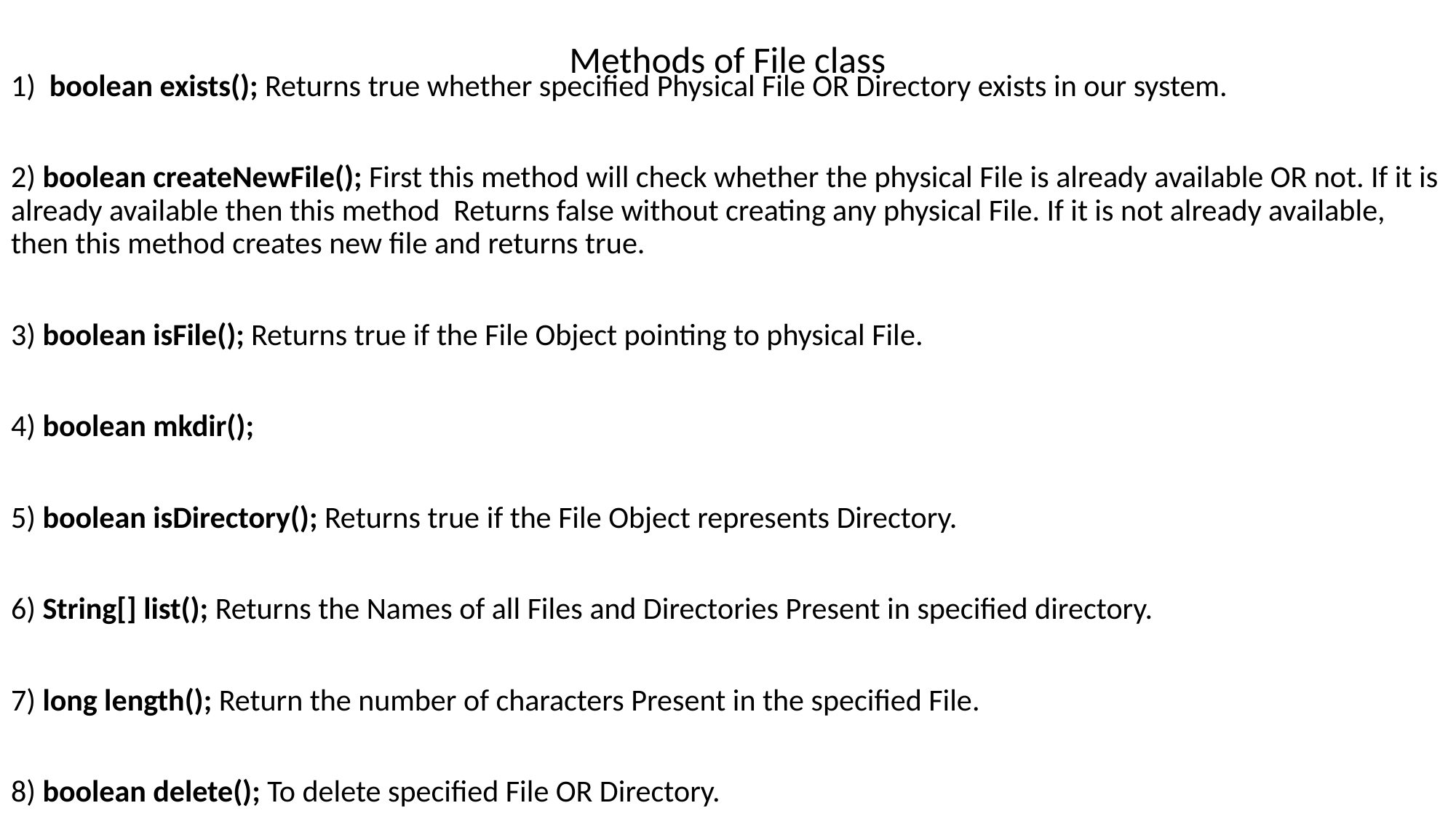

# Methods of File class
1)  boolean exists(); Returns true whether specified Physical File OR Directory exists in our system.

2) boolean createNewFile(); First this method will check whether the physical File is already available OR not. If it is already available then this method  Returns false without creating any physical File. If it is not already available, then this method creates new file and returns true.

3) boolean isFile(); Returns true if the File Object pointing to physical File.

4) boolean mkdir();

5) boolean isDirectory(); Returns true if the File Object represents Directory.

6) String[] list(); Returns the Names of all Files and Directories Present in specified directory.

7) long length(); Return the number of characters Present in the specified File.

8) boolean delete(); To delete specified File OR Directory.